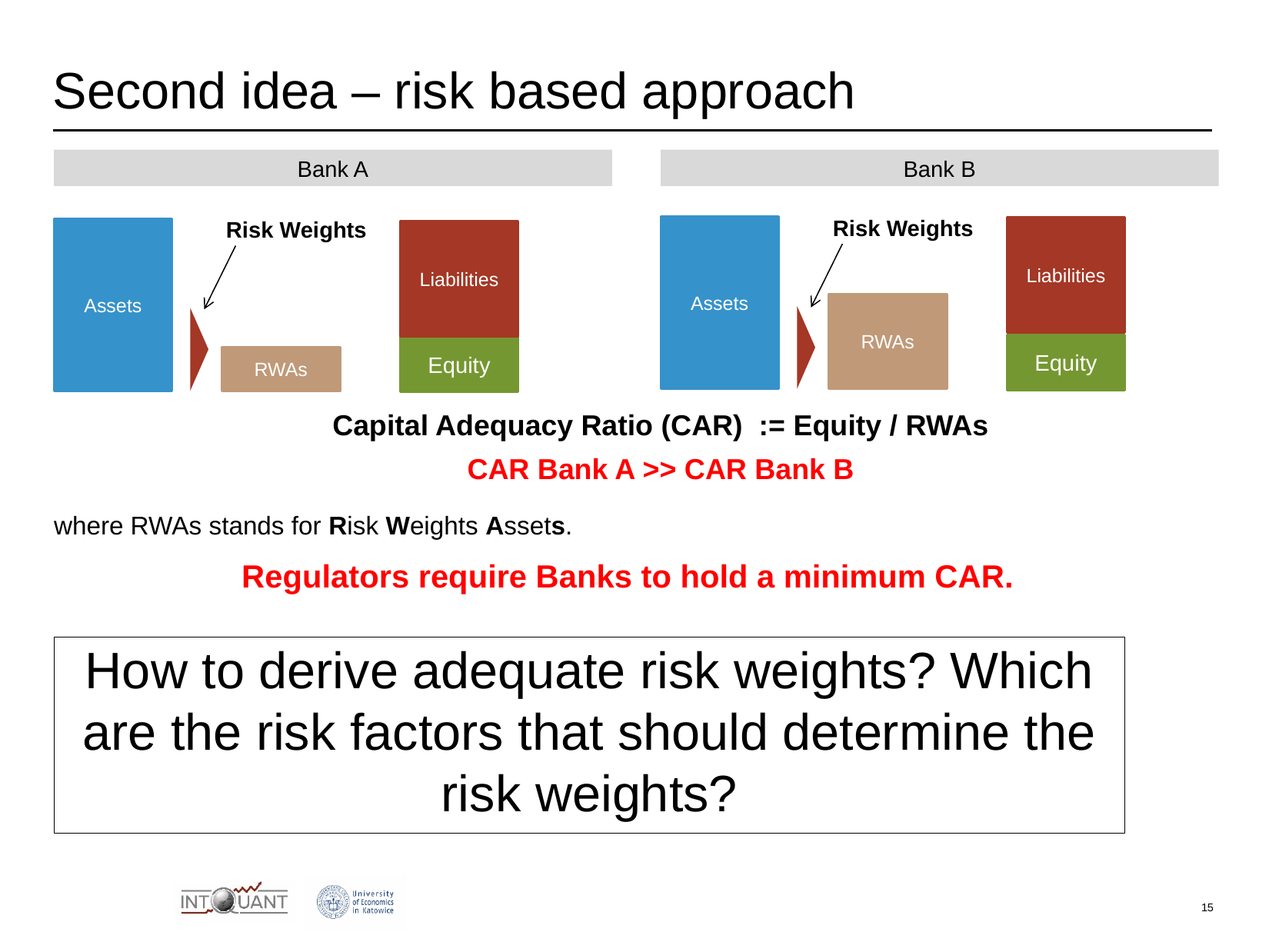

# Second idea – risk based approach
Bank A
Bank B
Risk Weights
Risk Weights
Assets
Liabilities
Assets
Liabilities
RWAs
Equity
Equity

RWAs
Capital Adequacy Ratio (CAR)  := Equity / RWAs
CAR Bank A >> CAR Bank B
where RWAs stands for Risk Weights Assets.
Regulators require Banks to hold a minimum CAR.
How to derive adequate risk weights? Which are the risk factors that should determine the risk weights?